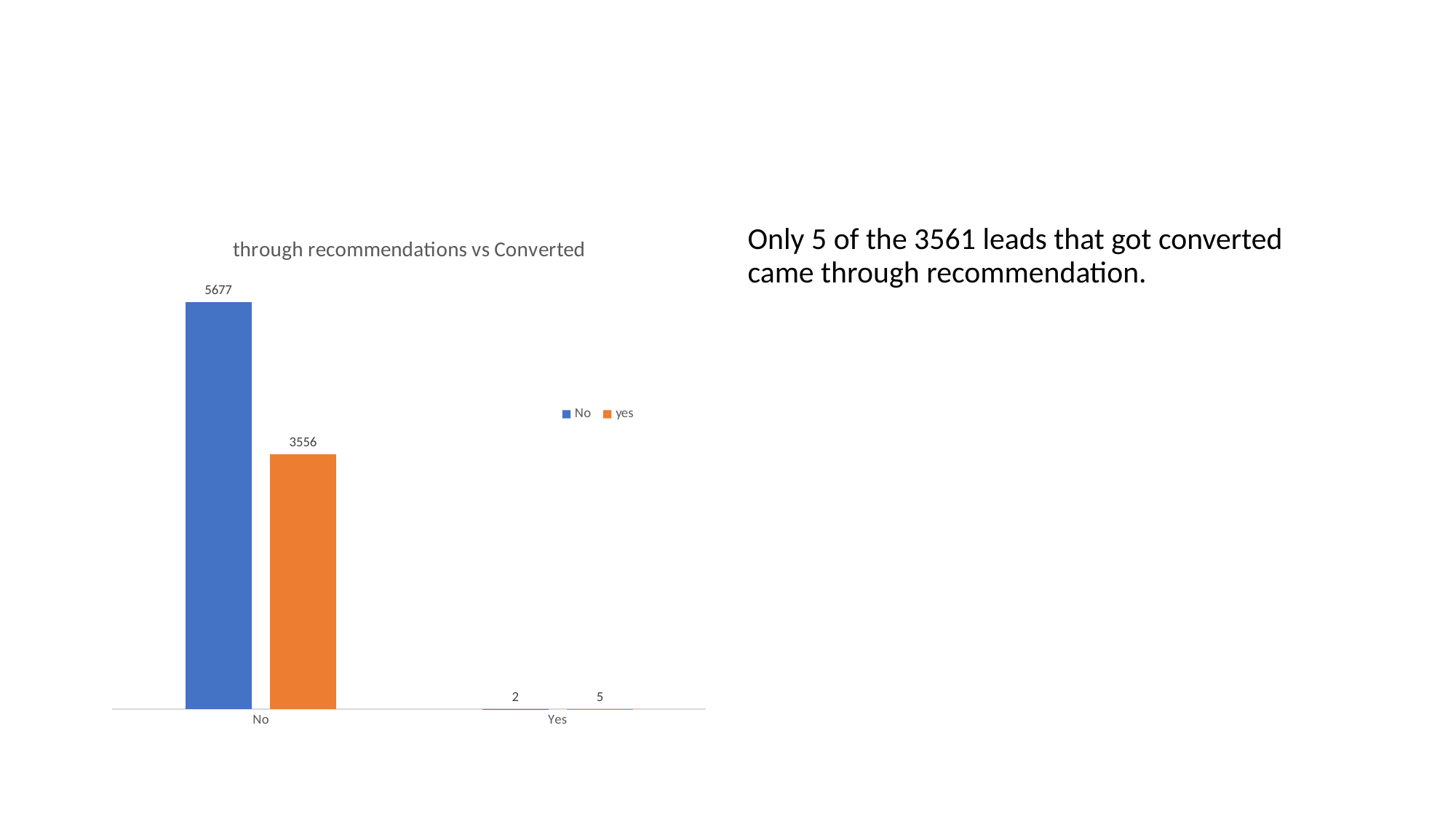

#

### Chart: through recommendations vs Converted

| Category | No | yes |
|---|---|---|
| No | 5677.0 | 3556.0 |
| Yes | 2.0 | 5.0 |
Only 5 of the 3561 leads that got converted came through recommendation.